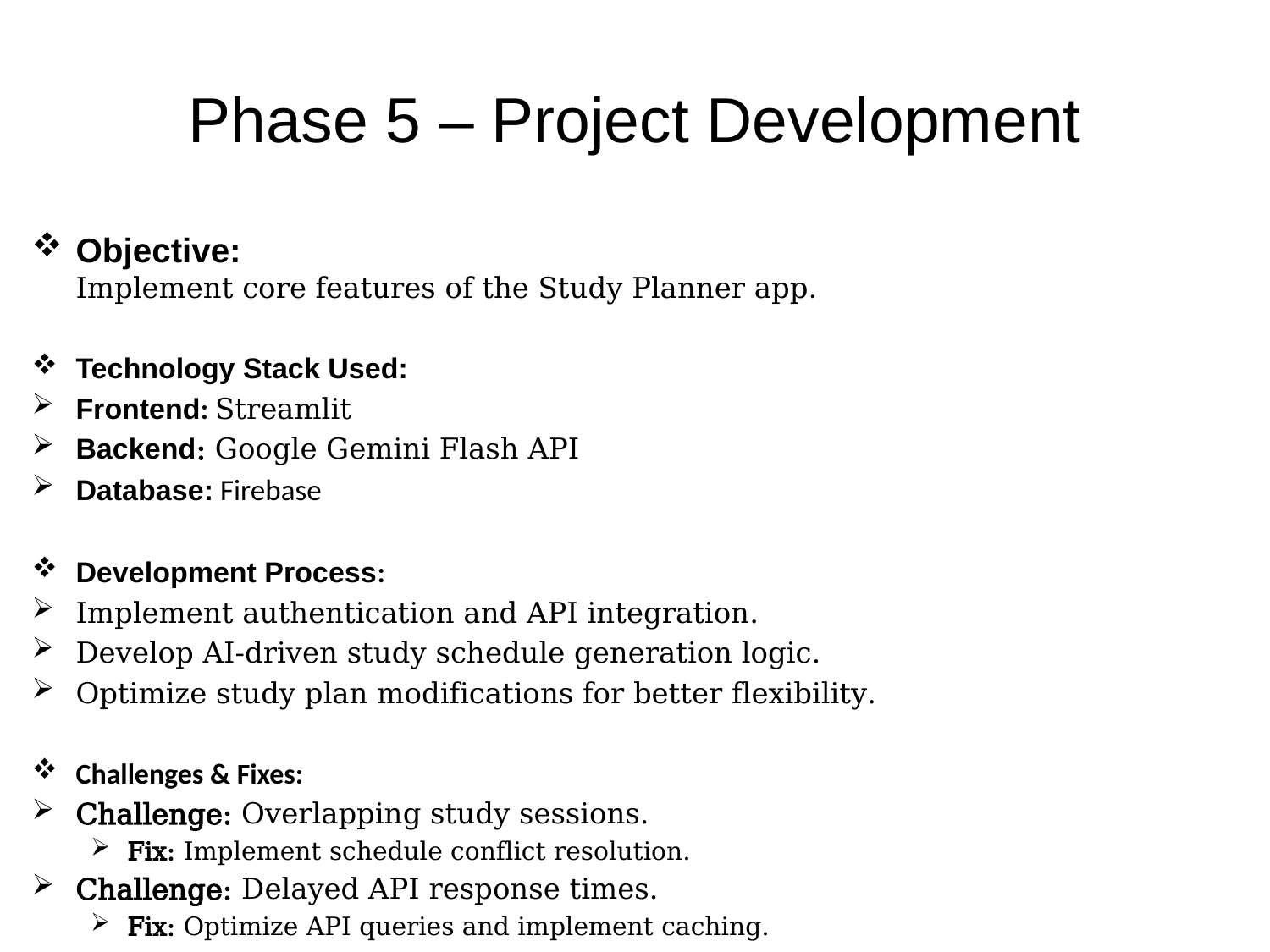

# Phase 5 – Project Development
Objective:
Implement core features of the Study Planner app.

Technology Stack Used:
Frontend: Streamlit
Backend: Google Gemini Flash API
Database: Firebase

Development Process:
Implement authentication and API integration.
Develop AI-driven study schedule generation logic.
Optimize study plan modifications for better flexibility.

Challenges & Fixes:
Challenge: Overlapping study sessions.
Fix: Implement schedule conflict resolution.
Challenge: Delayed API response times.
Fix: Optimize API queries and implement caching.